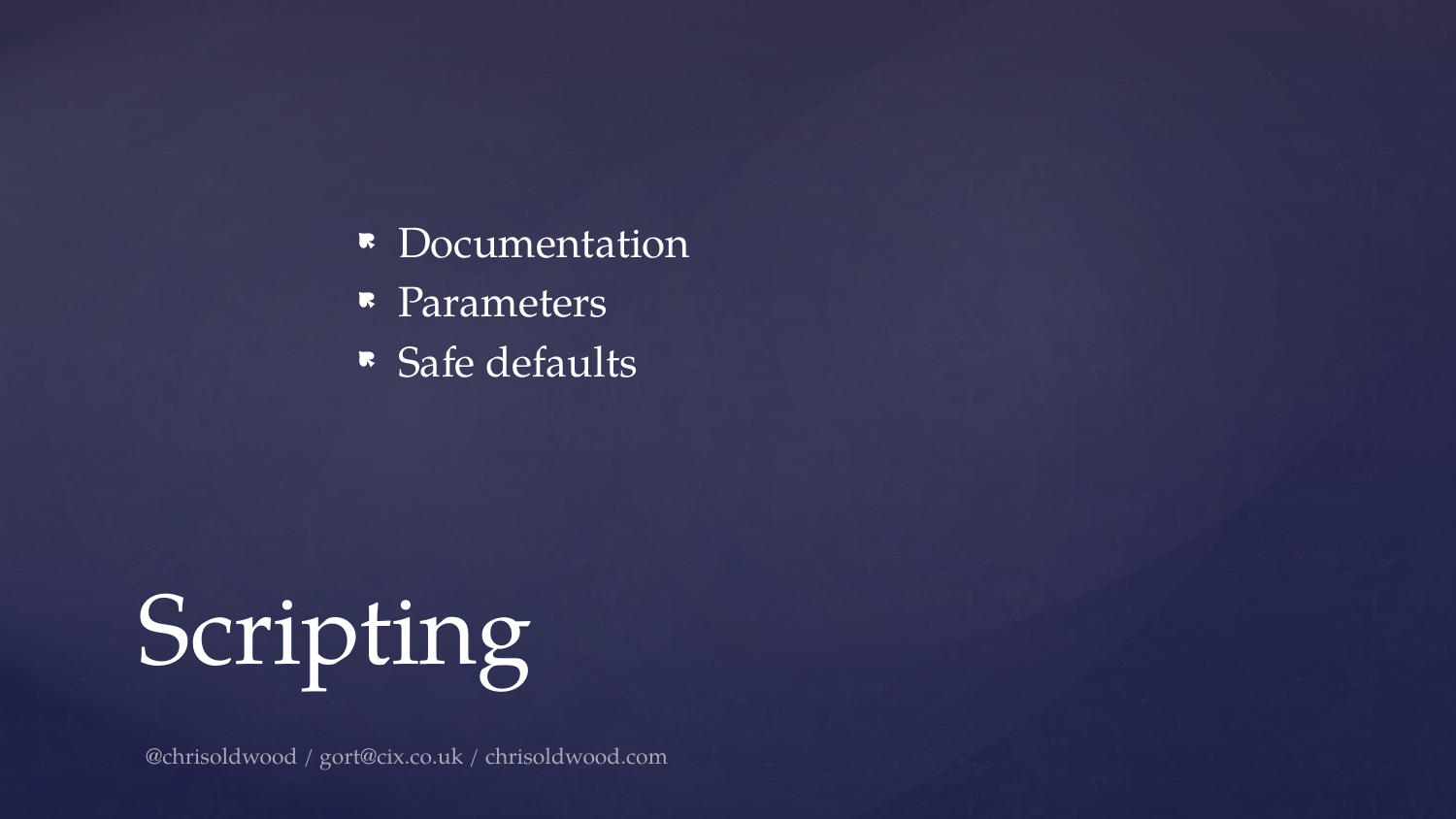

Documentation
Parameters
Safe defaults
# Scripting
@chrisoldwood / gort@cix.co.uk / chrisoldwood.com